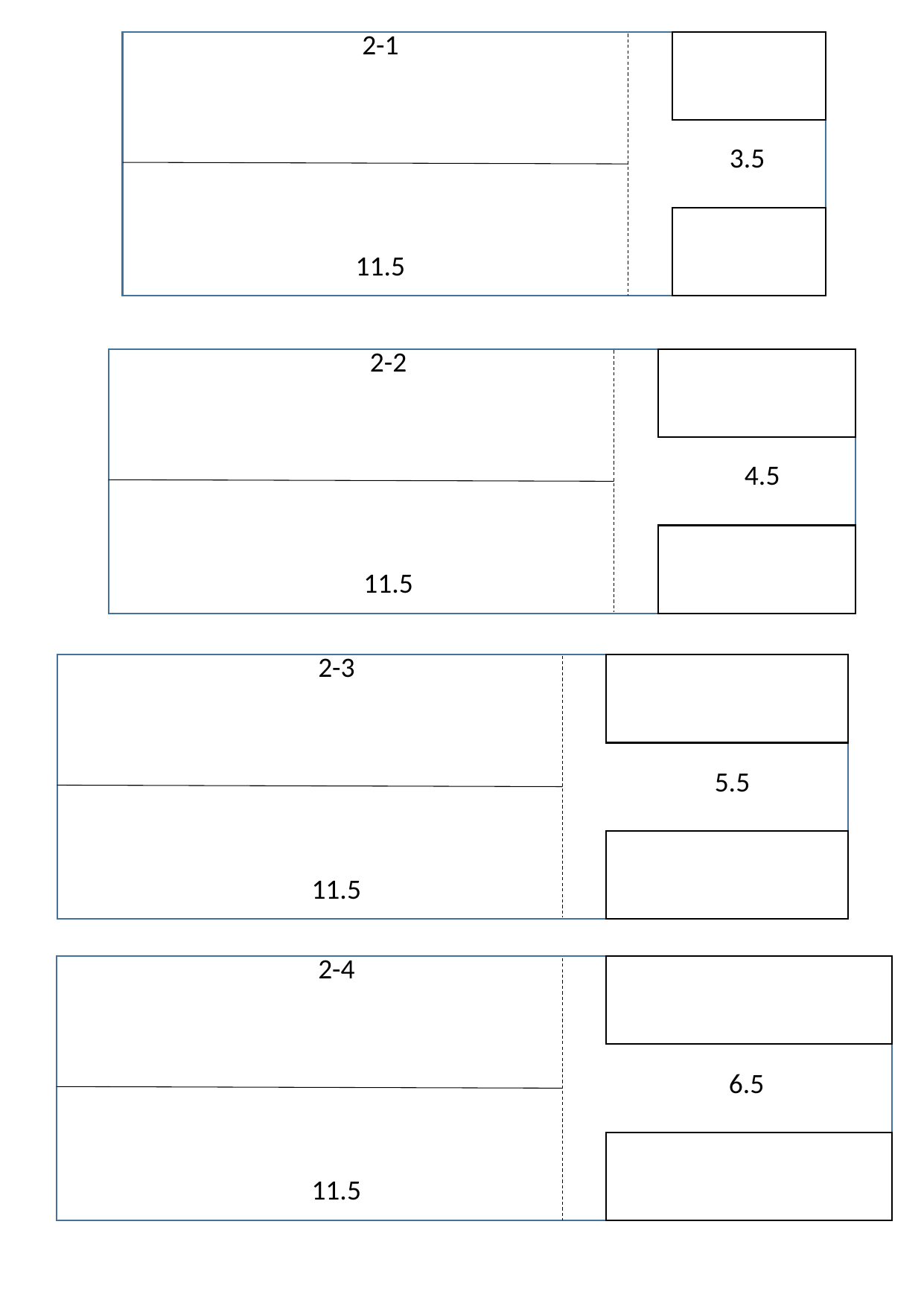

11.5
2-1

3.5

2-2
4.5

11.5

11.5
2-3

5.5

11.5
2-4

6.5